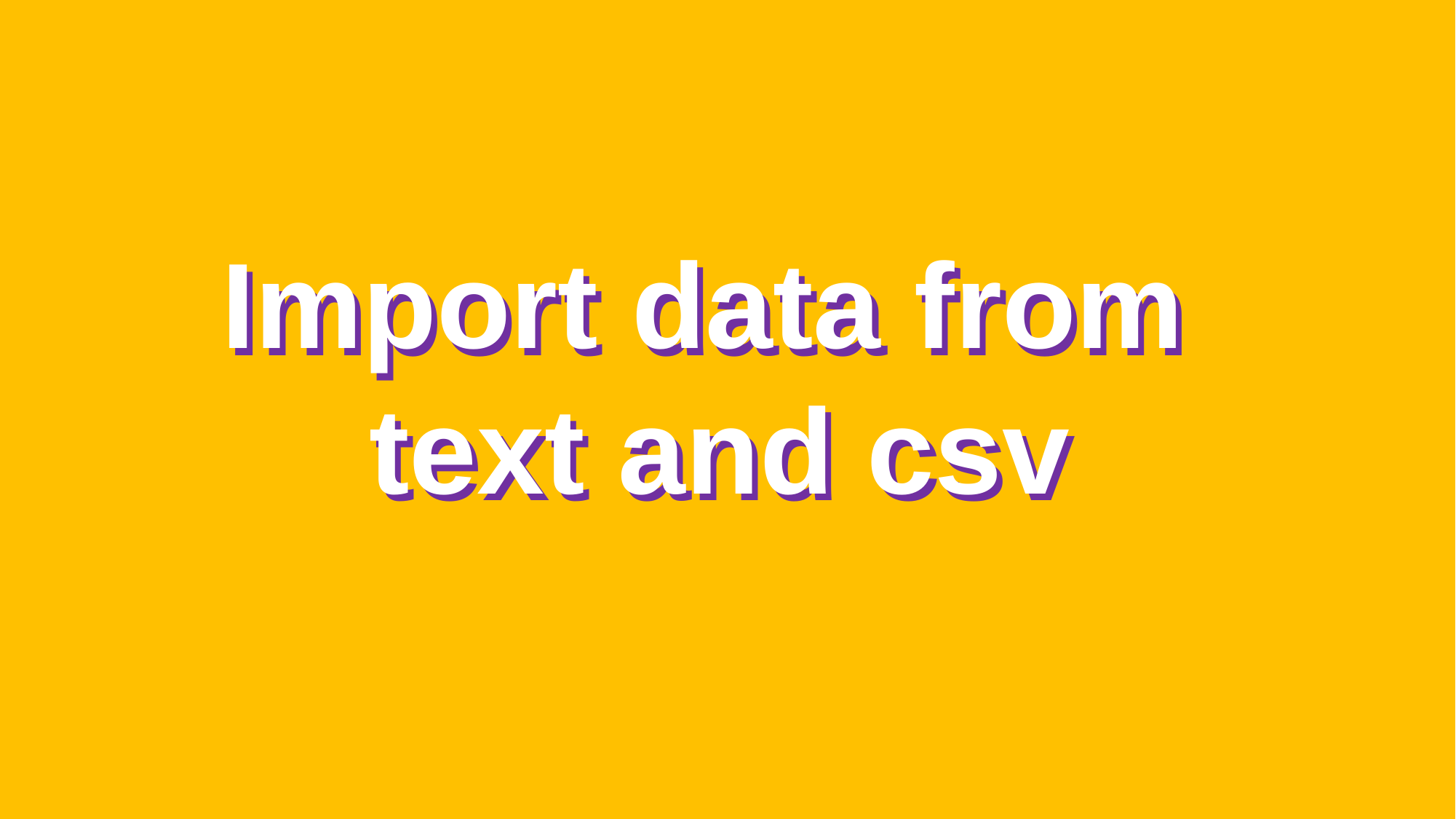

Import data from
text and csv
Import data from
text and csv